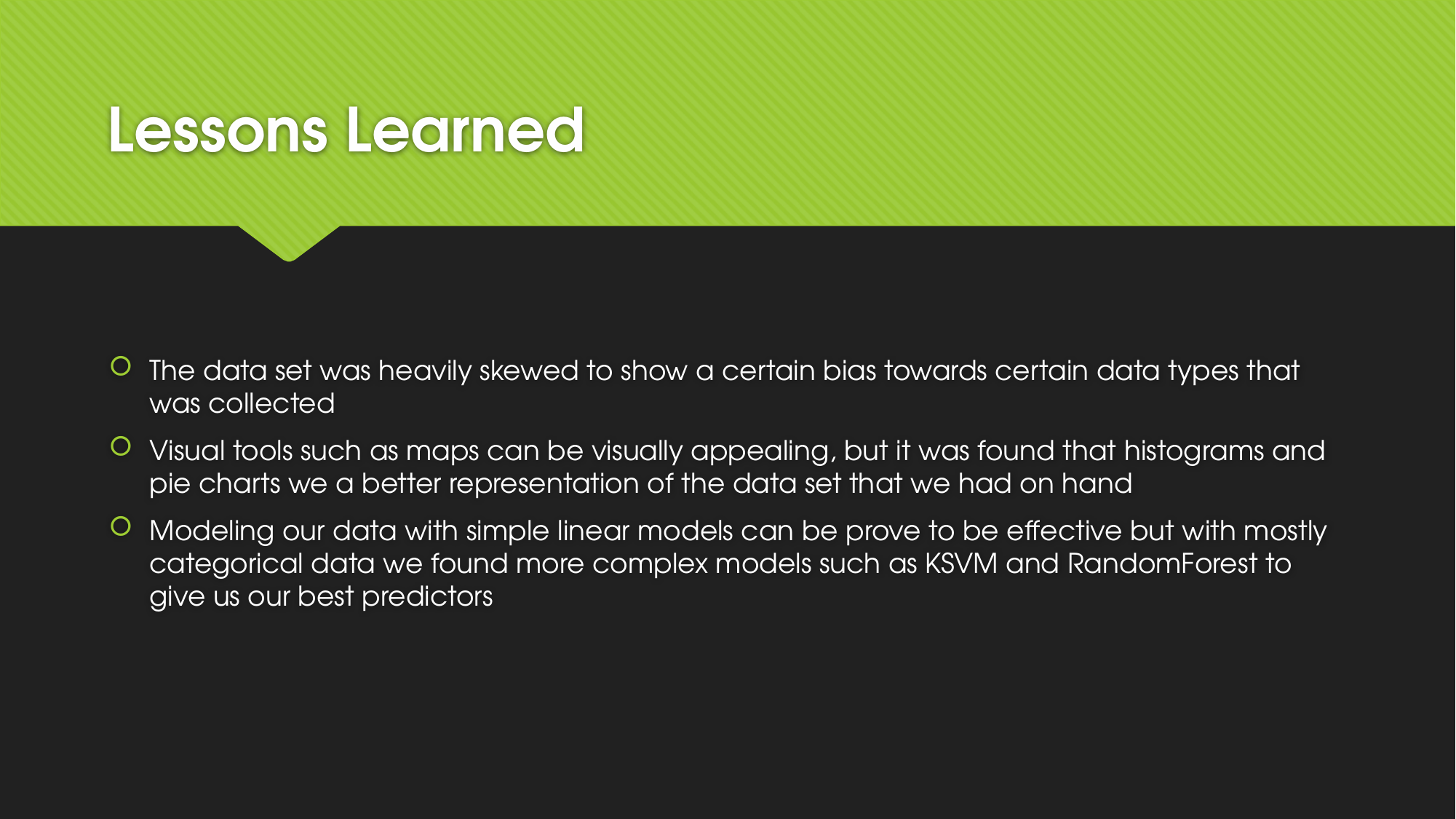

# Lessons Learned
The data set was heavily skewed to show a certain bias towards certain data types that was collected
Visual tools such as maps can be visually appealing, but it was found that histograms and pie charts we a better representation of the data set that we had on hand
Modeling our data with simple linear models can be prove to be effective but with mostly categorical data we found more complex models such as KSVM and RandomForest to give us our best predictors